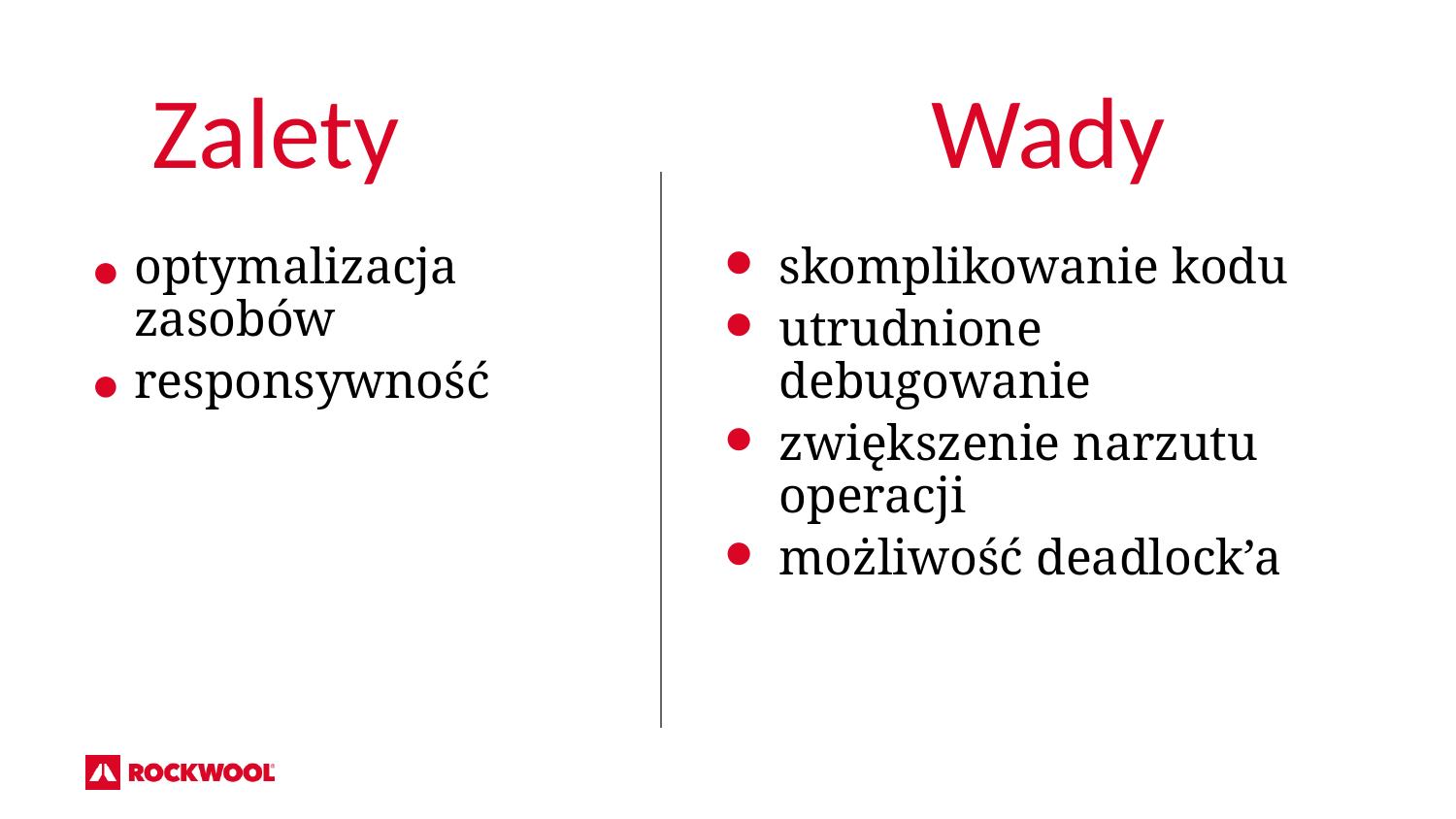

Zalety
Wady
optymalizacja zasobów
responsywność

skomplikowanie kodu
utrudnione debugowanie
zwiększenie narzutu operacji
możliwość deadlock’a